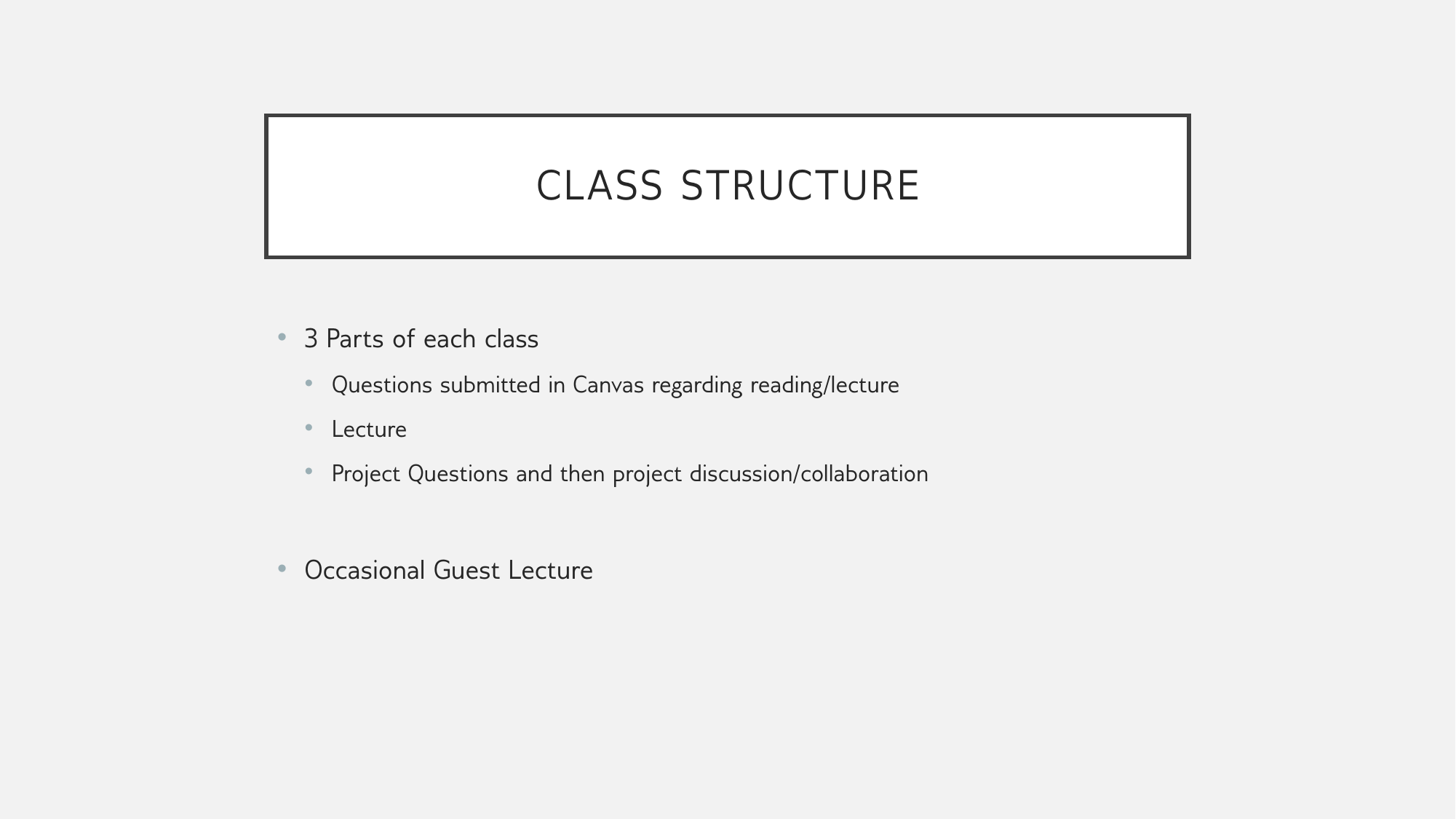

# Class Structure
3 Parts of each class
Questions submitted in Canvas regarding reading/lecture
Lecture
Project Questions and then project discussion/collaboration

Occasional Guest Lecture